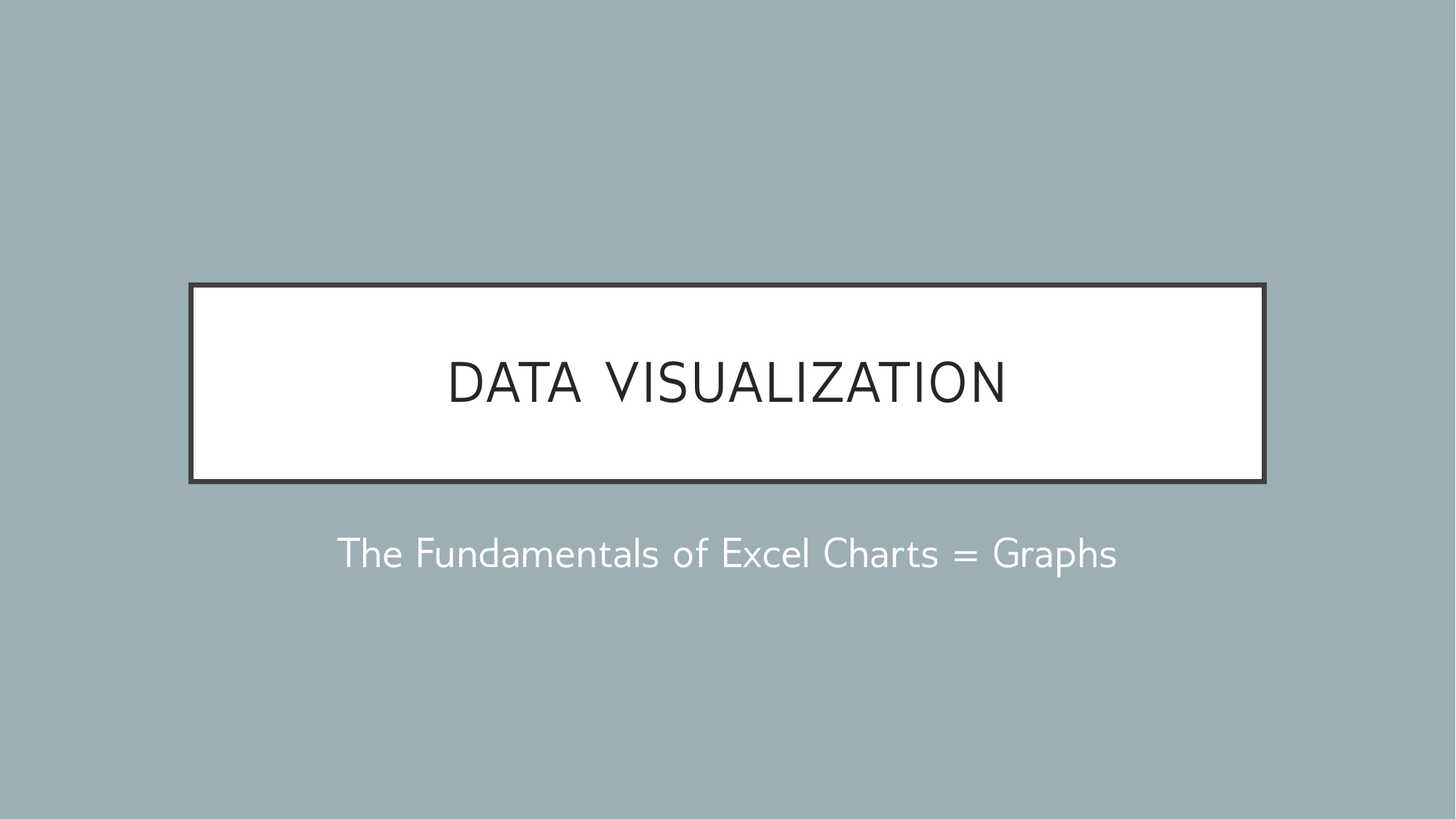

# Data Visualization
The Fundamentals of Excel Charts = Graphs